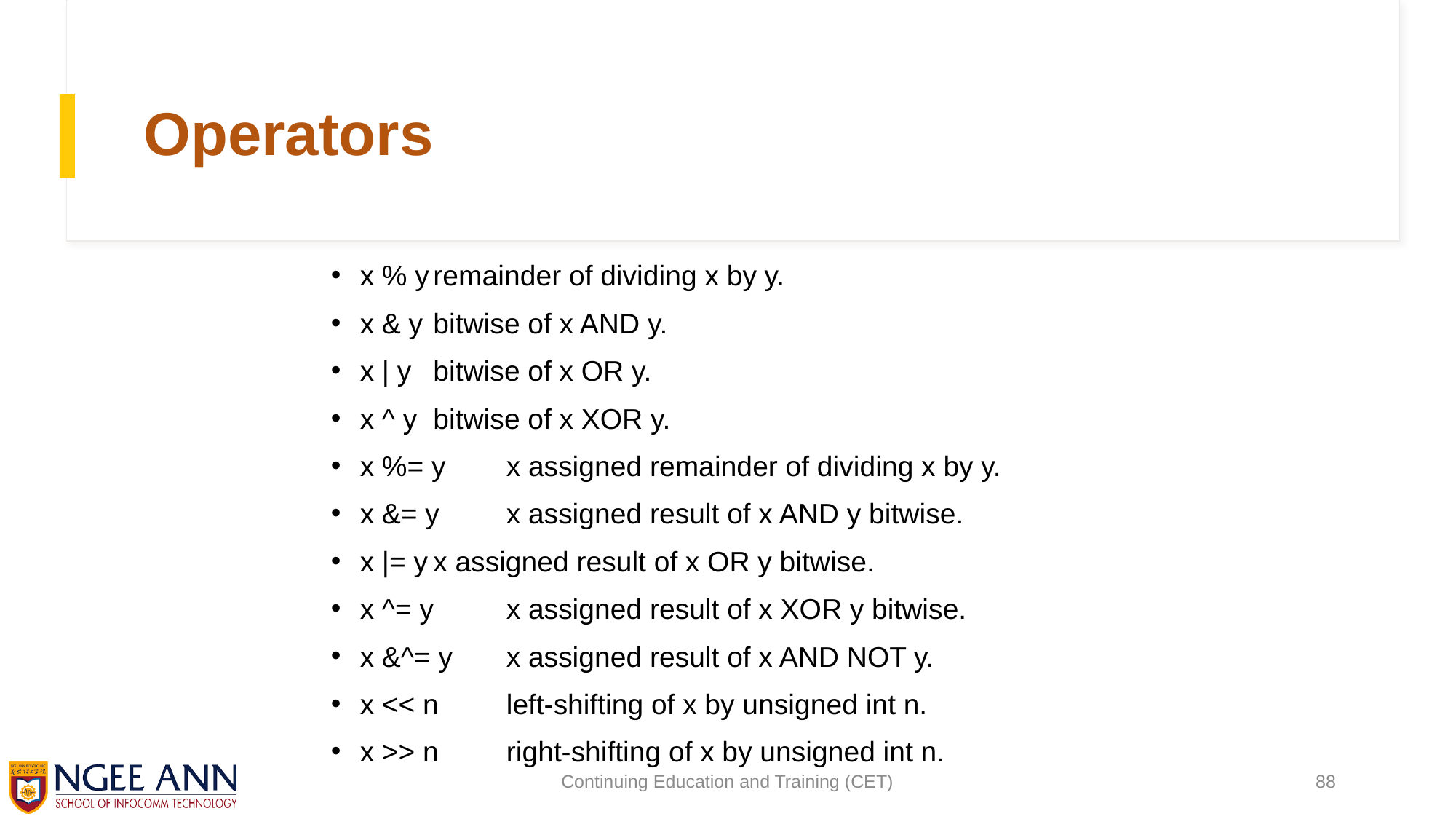

# Operators
x % y		remainder of dividing x by y.
x & y		bitwise of x AND y.
x | y		bitwise of x OR y.
x ^ y		bitwise of x XOR y.
x %= y		x assigned remainder of dividing x by y.
x &= y		x assigned result of x AND y bitwise.
x |= y		x assigned result of x OR y bitwise.
x ^= y		x assigned result of x XOR y bitwise.
x &^= y	x assigned result of x AND NOT y.
x << n		left-shifting of x by unsigned int n.
x >> n		right-shifting of x by unsigned int n.

Continuing Education and Training (CET)
88